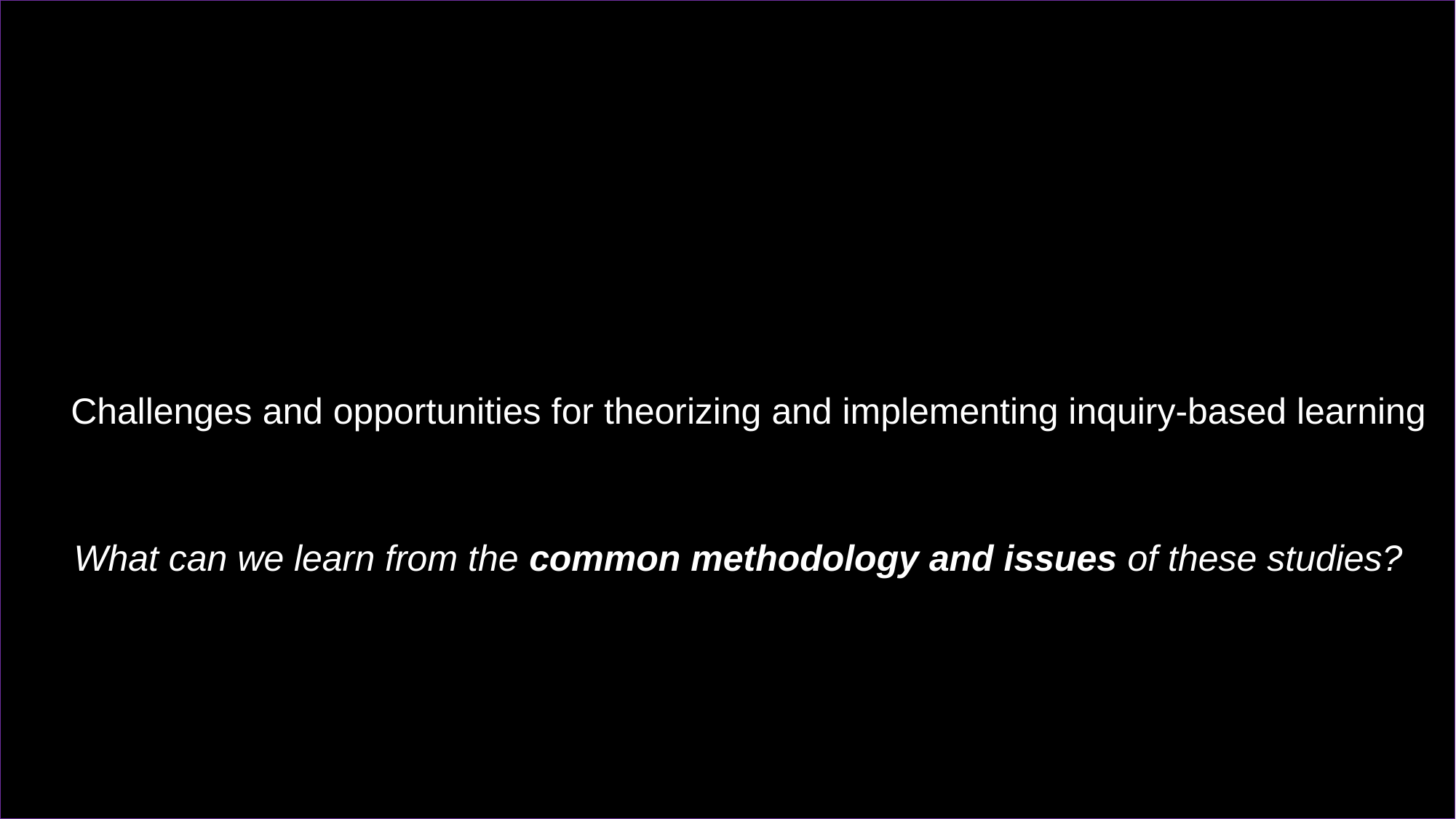

Challenges and opportunities for theorizing and implementing inquiry-based learning
What can we learn from the common methodology and issues of these studies?